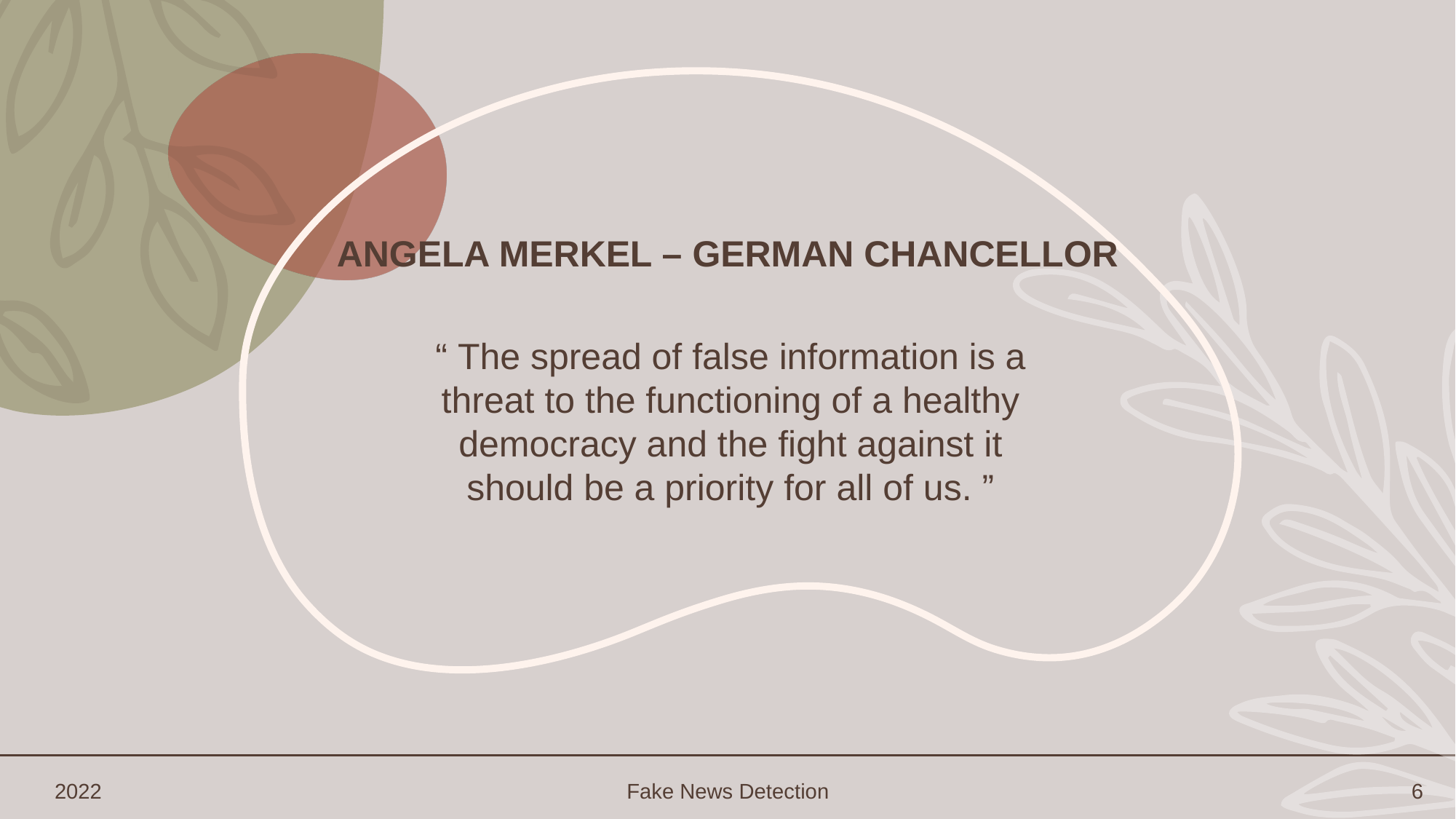

# Angela Merkel – German Chancellor
“ The spread of false information is a threat to the functioning of a healthy democracy and the fight against it should be a priority for all of us. ”
2022
Fake News Detection
6